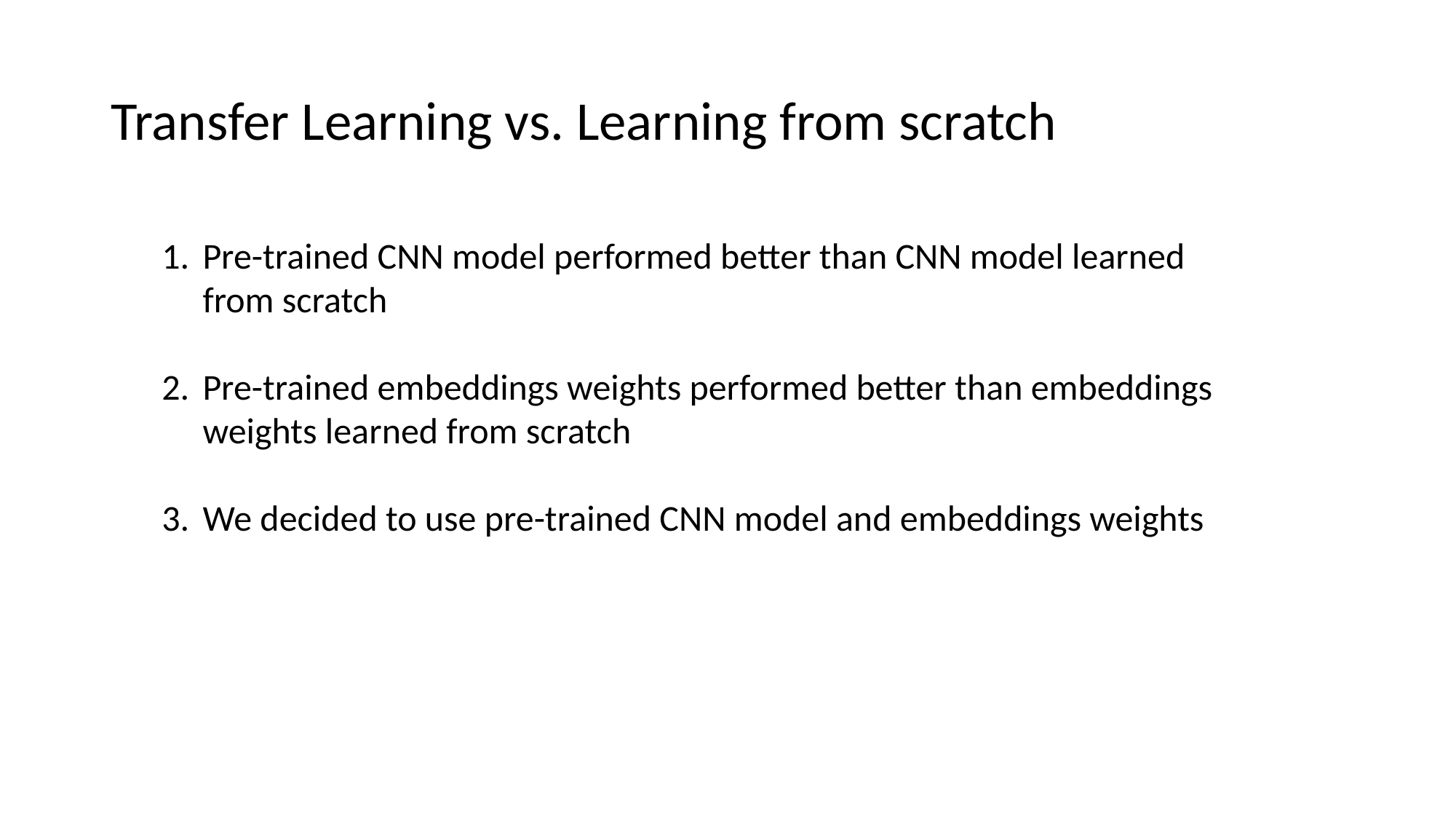

# Transfer Learning vs. Learning from scratch
Pre-trained CNN model performed better than CNN model learned from scratch

Pre-trained embeddings weights performed better than embeddings weights learned from scratch

We decided to use pre-trained CNN model and embeddings weights